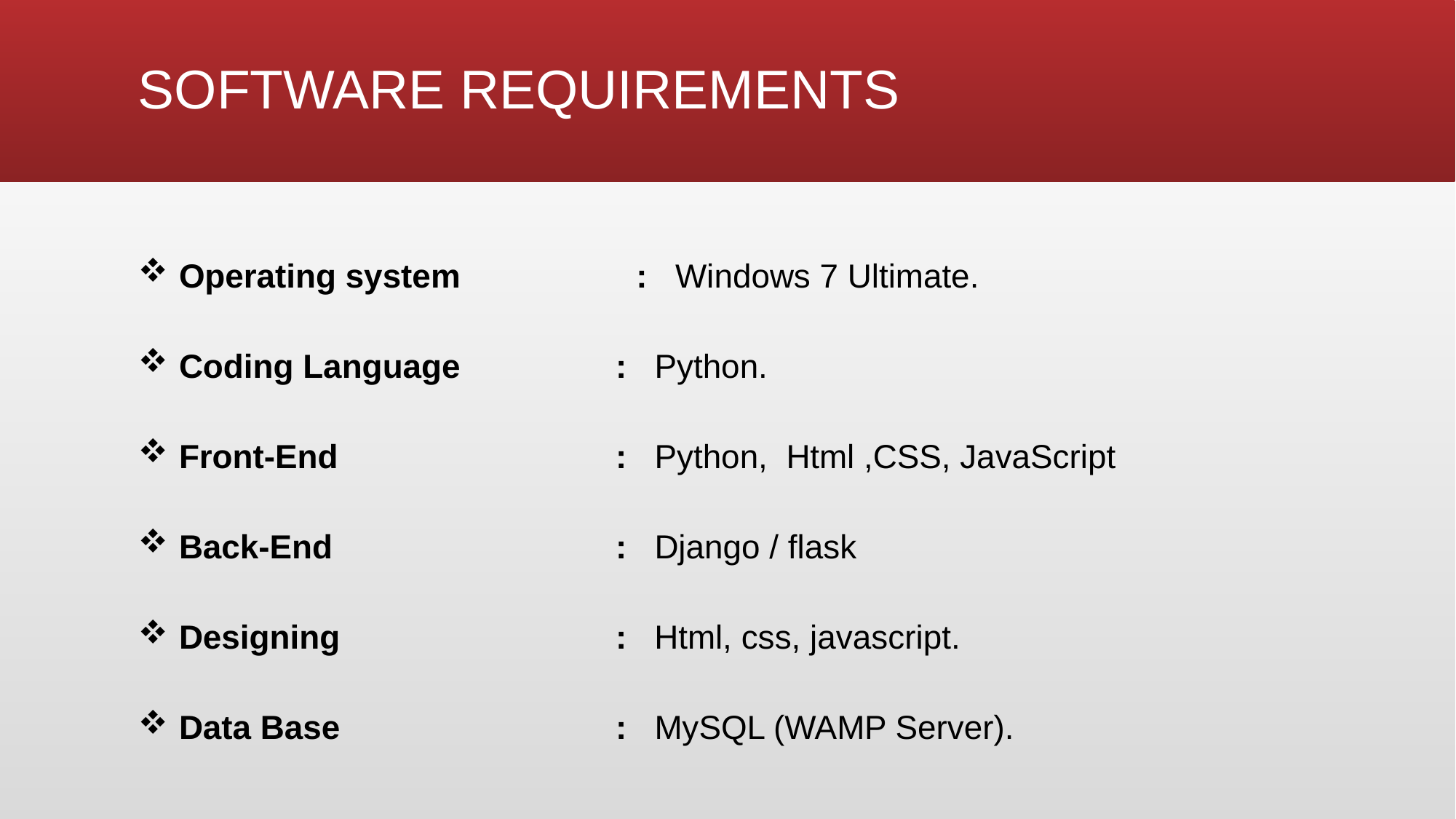

# SOFTWARE REQUIREMENTS
Operating system 	              :   Windows 7 Ultimate.
Coding Language		:   Python.
Front-End			:   Python,  Html ,CSS, JavaScript
Back-End			:   Django / flask
Designing			:   Html, css, javascript.
Data Base			:   MySQL (WAMP Server).